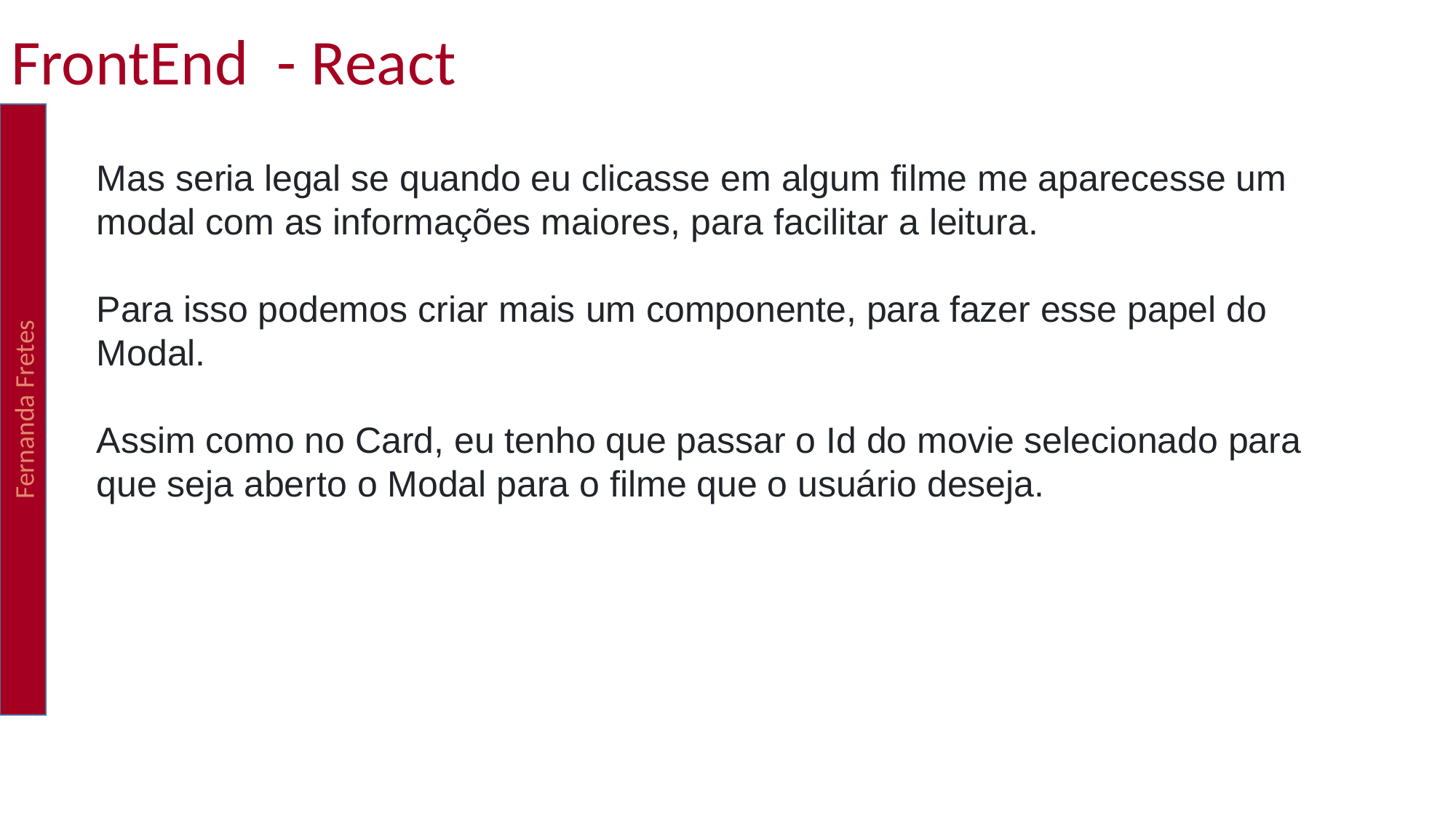

FrontEnd  - React
Fernanda Fretes
Mas seria legal se quando eu clicasse em algum filme me aparecesse um modal com as informações maiores, para facilitar a leitura.

Para isso podemos criar mais um componente, para fazer esse papel do Modal.

Assim como no Card, eu tenho que passar o Id do movie selecionado para que seja aberto o Modal para o filme que o usuário deseja.